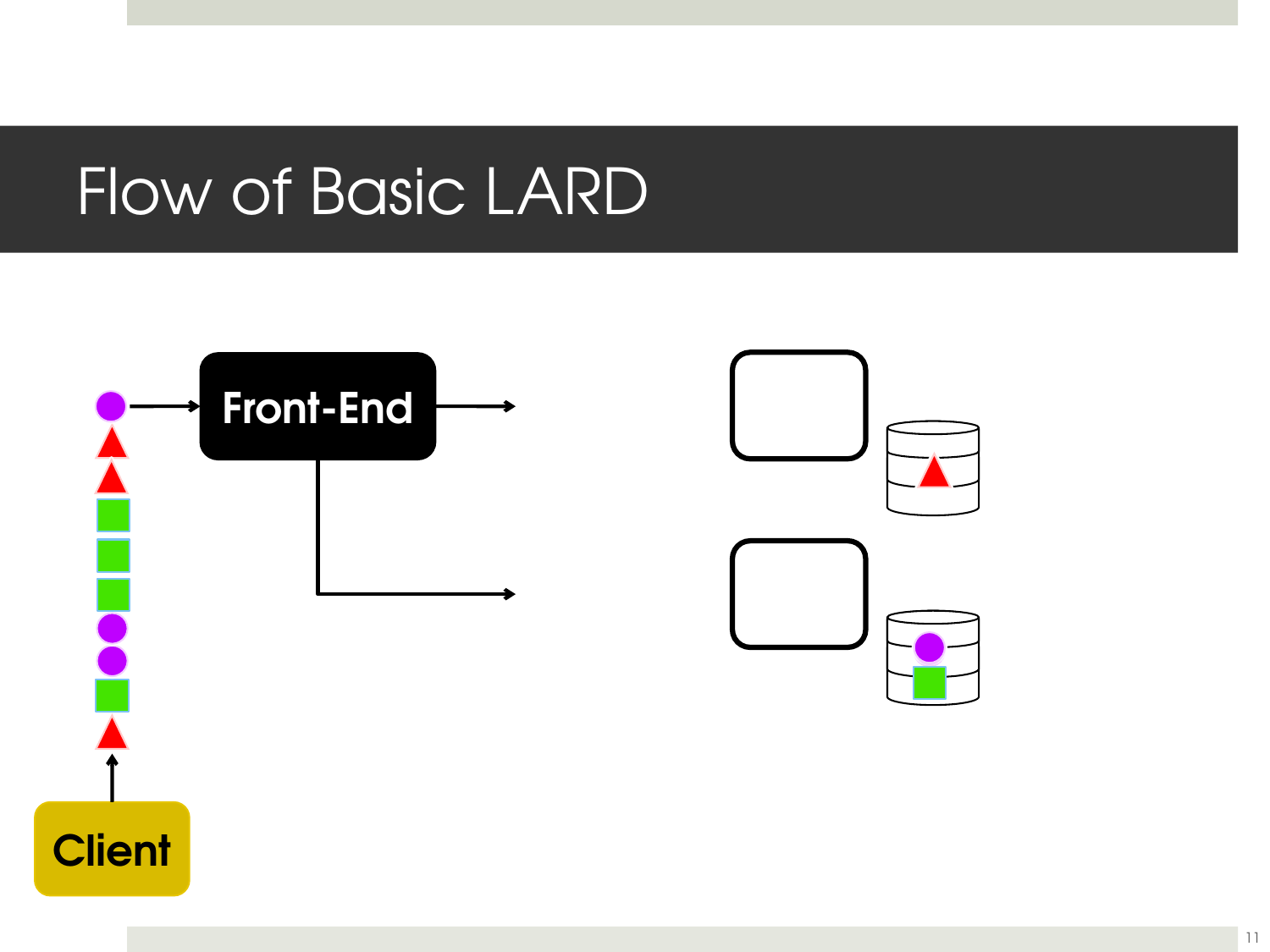

# Flow of Basic LARD

Front-End

A
a
A

A
a
A

Client
11